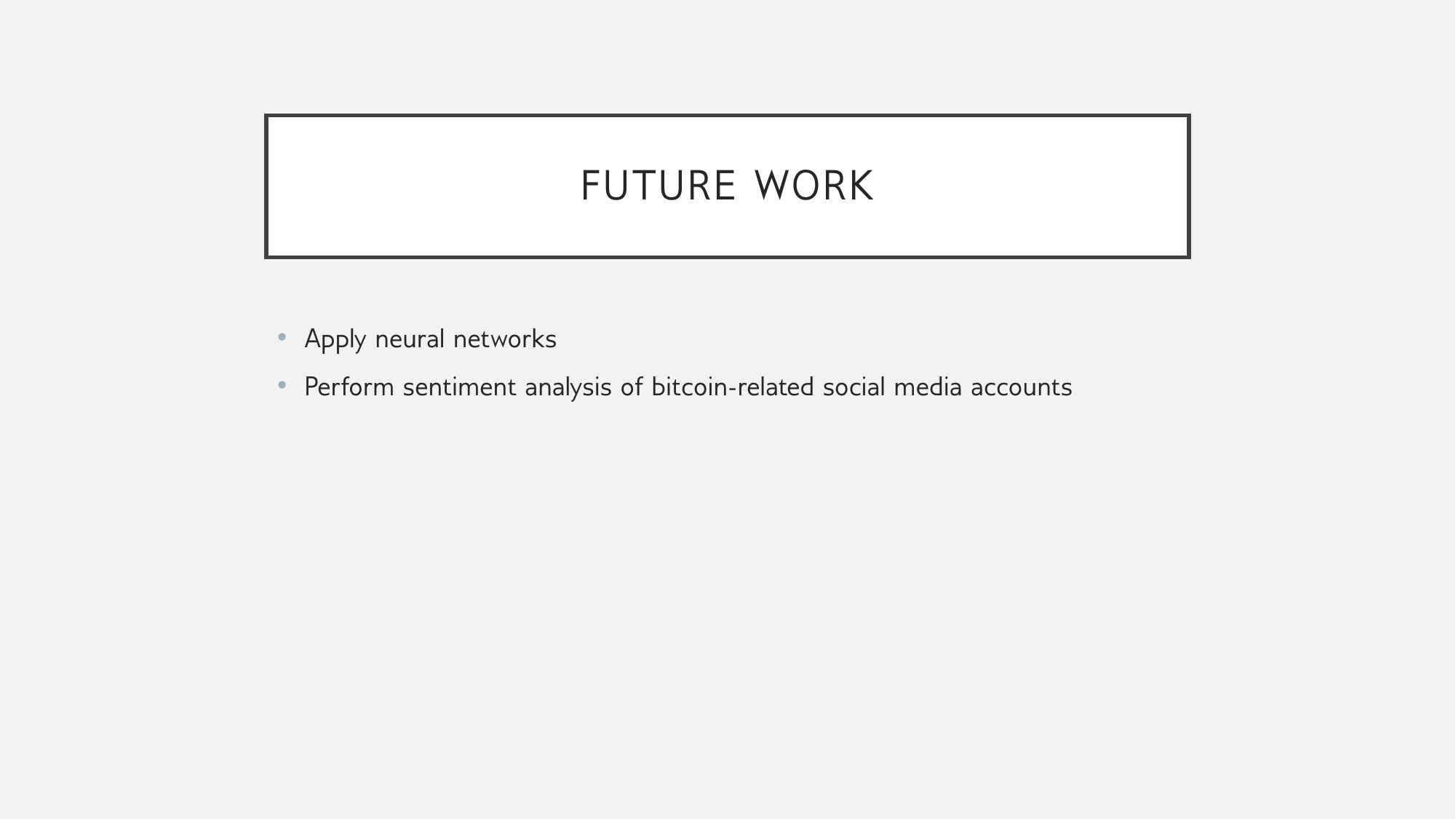

# Future work
Apply neural networks
Perform sentiment analysis of bitcoin-related social media accounts